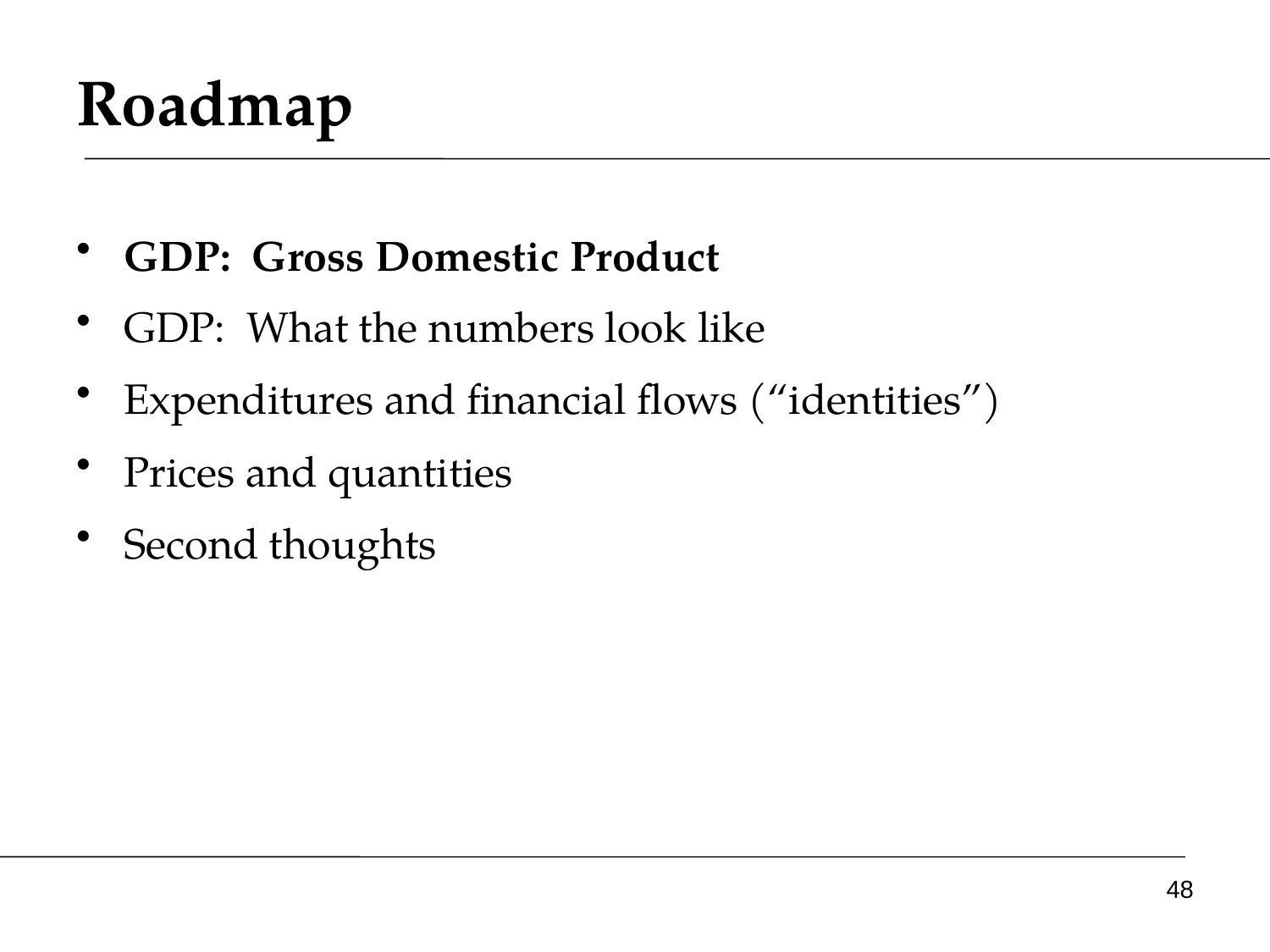

# Roadmap
GDP:  Gross Domestic Product
GDP:  What the numbers look like
Expenditures and financial flows (“identities”)
Prices and quantities
Second thoughts
48